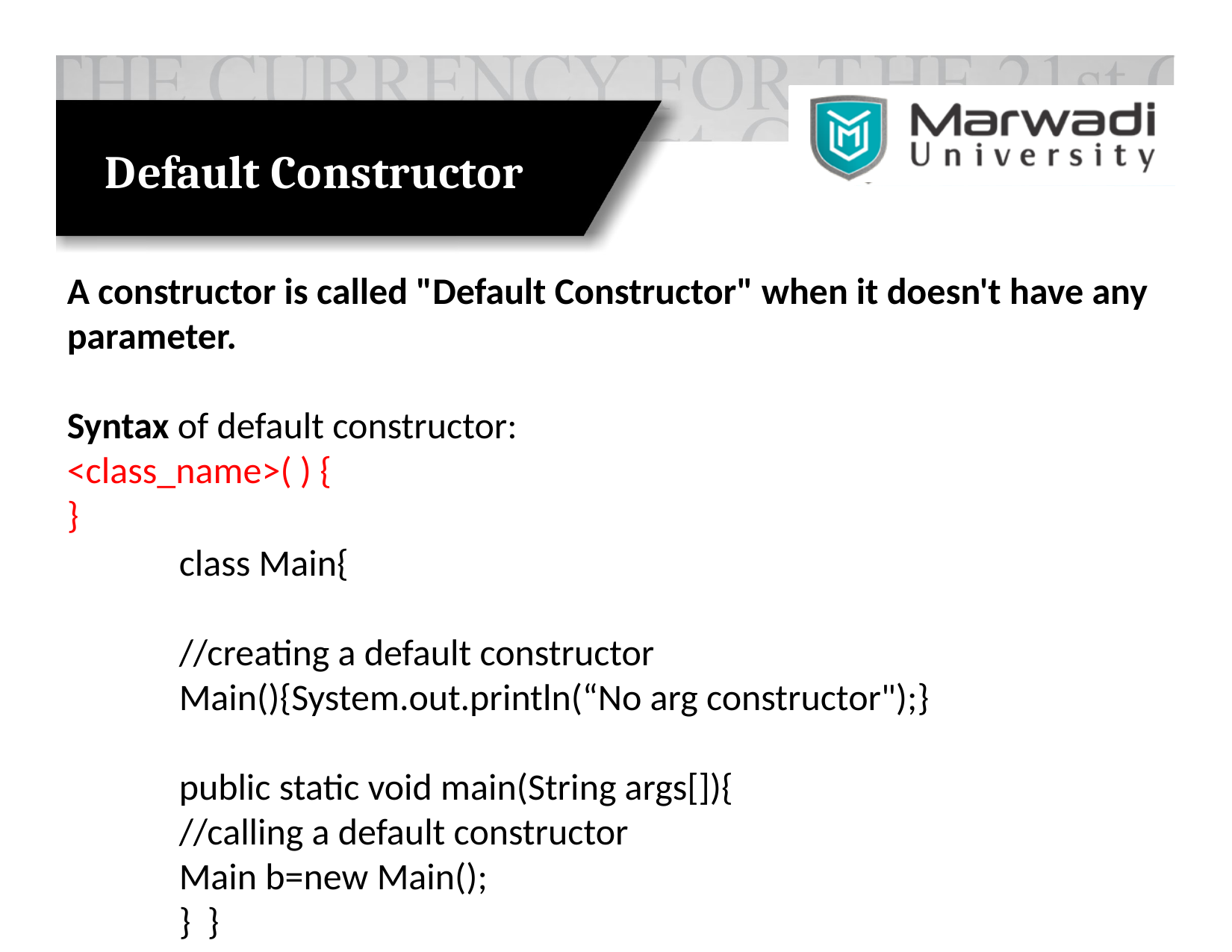

# Default Constructor
A constructor is called "Default Constructor" when it doesn't have any parameter.

Syntax of default constructor:
<class_name>( ) {
}
class Main{

//creating a default constructor
Main(){System.out.println(“No arg constructor");}

public static void main(String args[]){
//calling a default constructor
Main b=new Main();
}  }